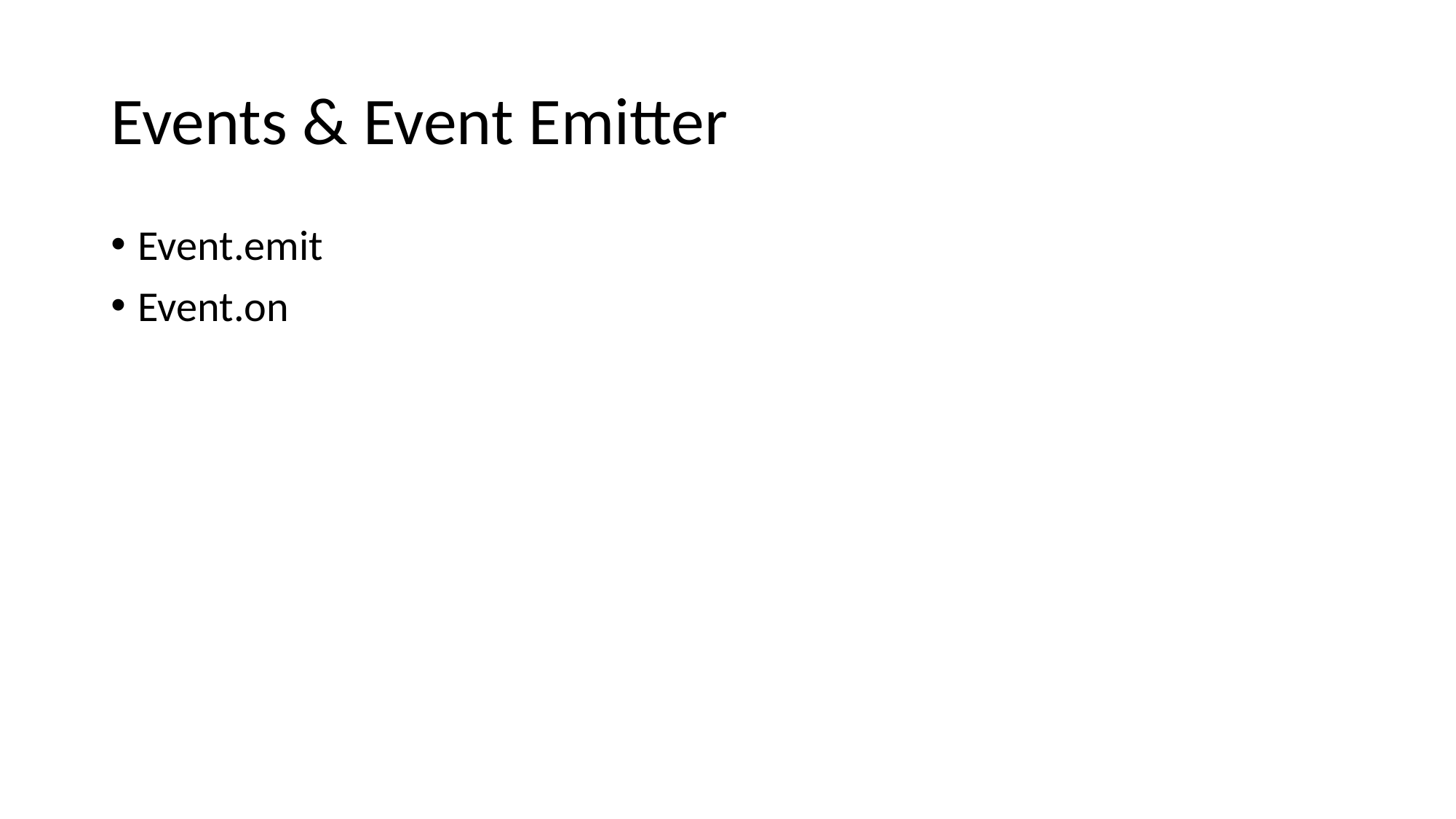

# Events & Event Emitter
Event.emit
Event.on